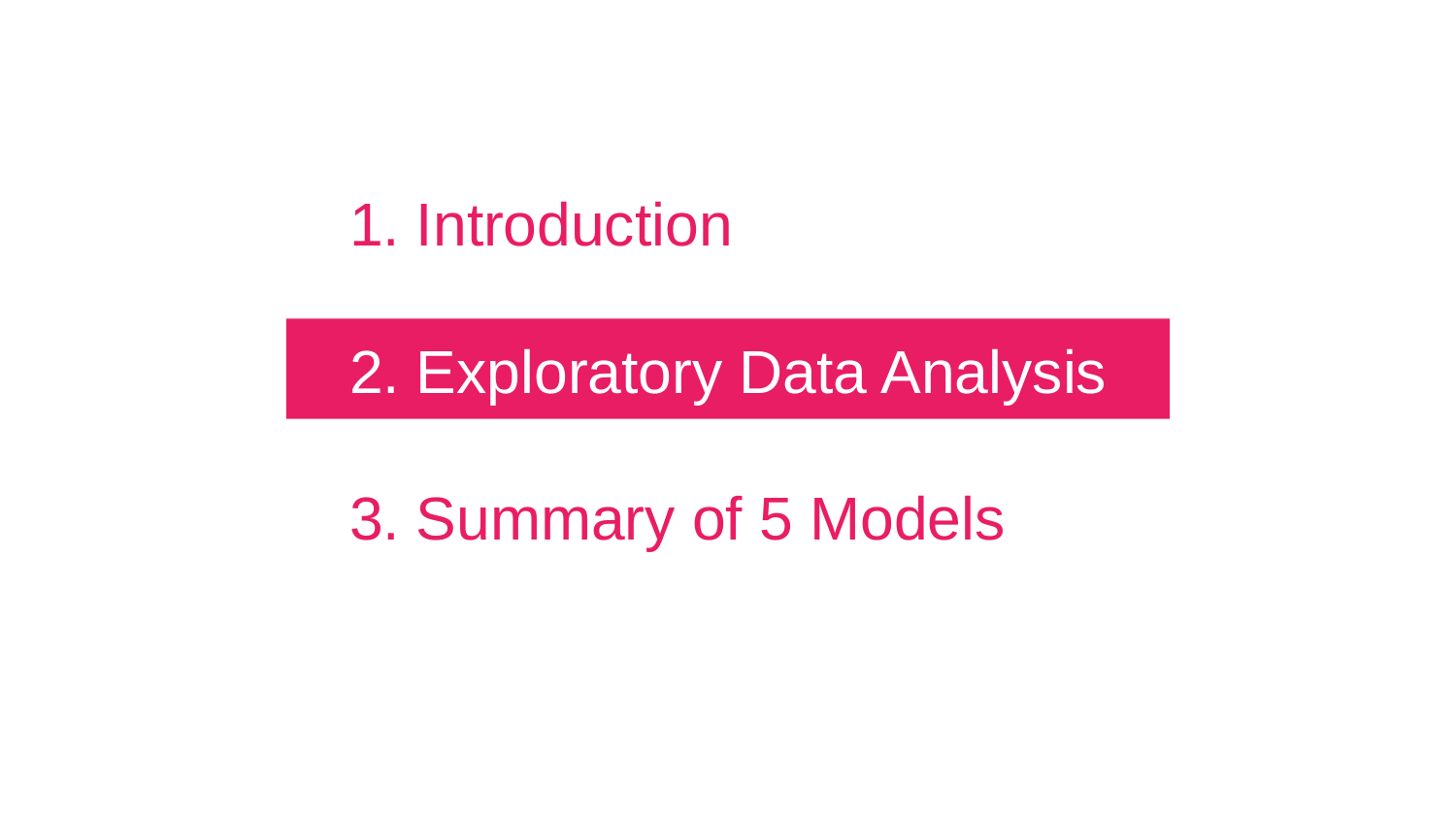

Introduction
Exploratory Data Analysis
Summary of 5 Models